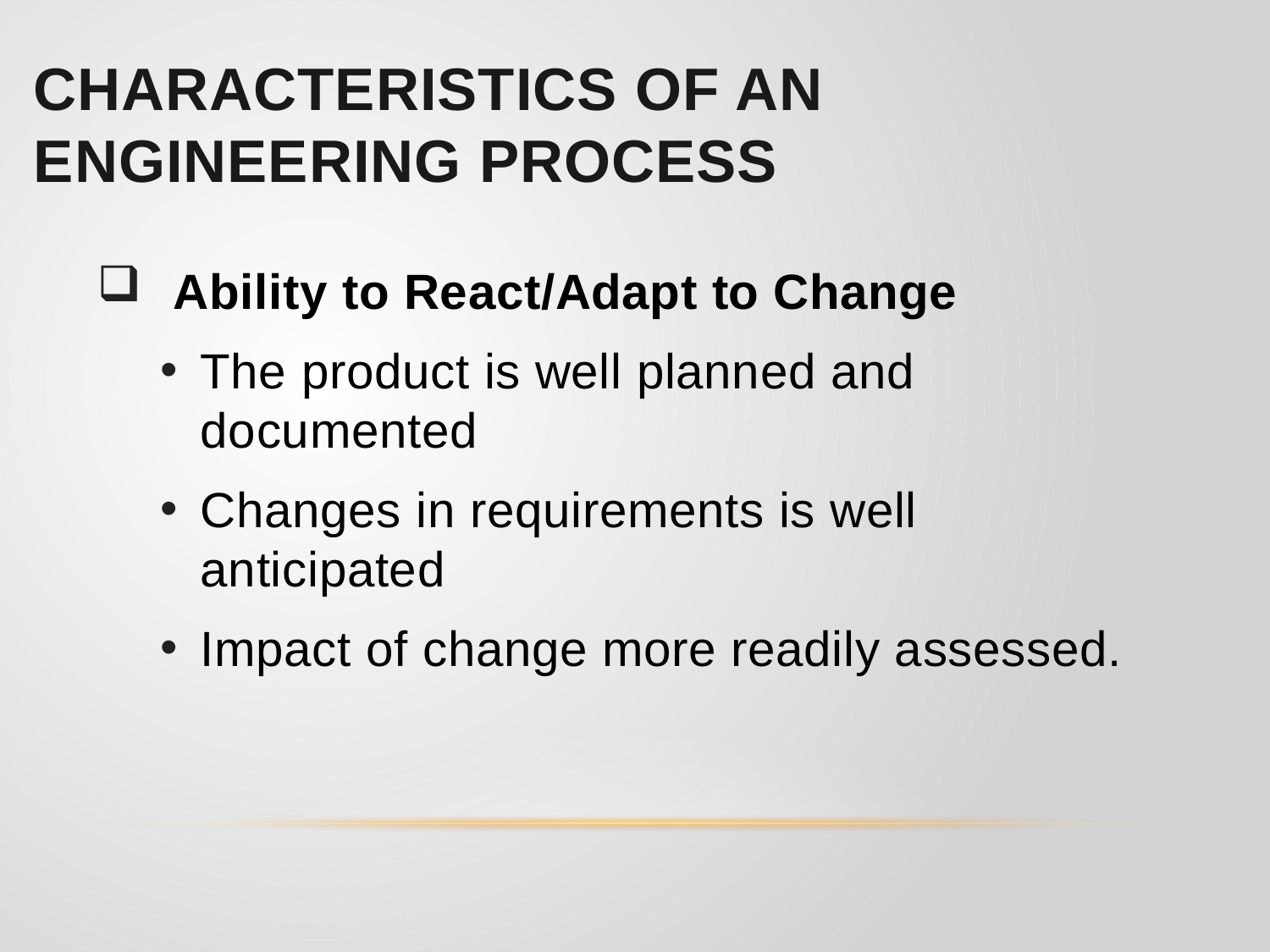

# Characteristics of an Engineering Process
  Ability to React/Adapt to Change
The product is well planned and documented
Changes in requirements is well anticipated
Impact of change more readily assessed.